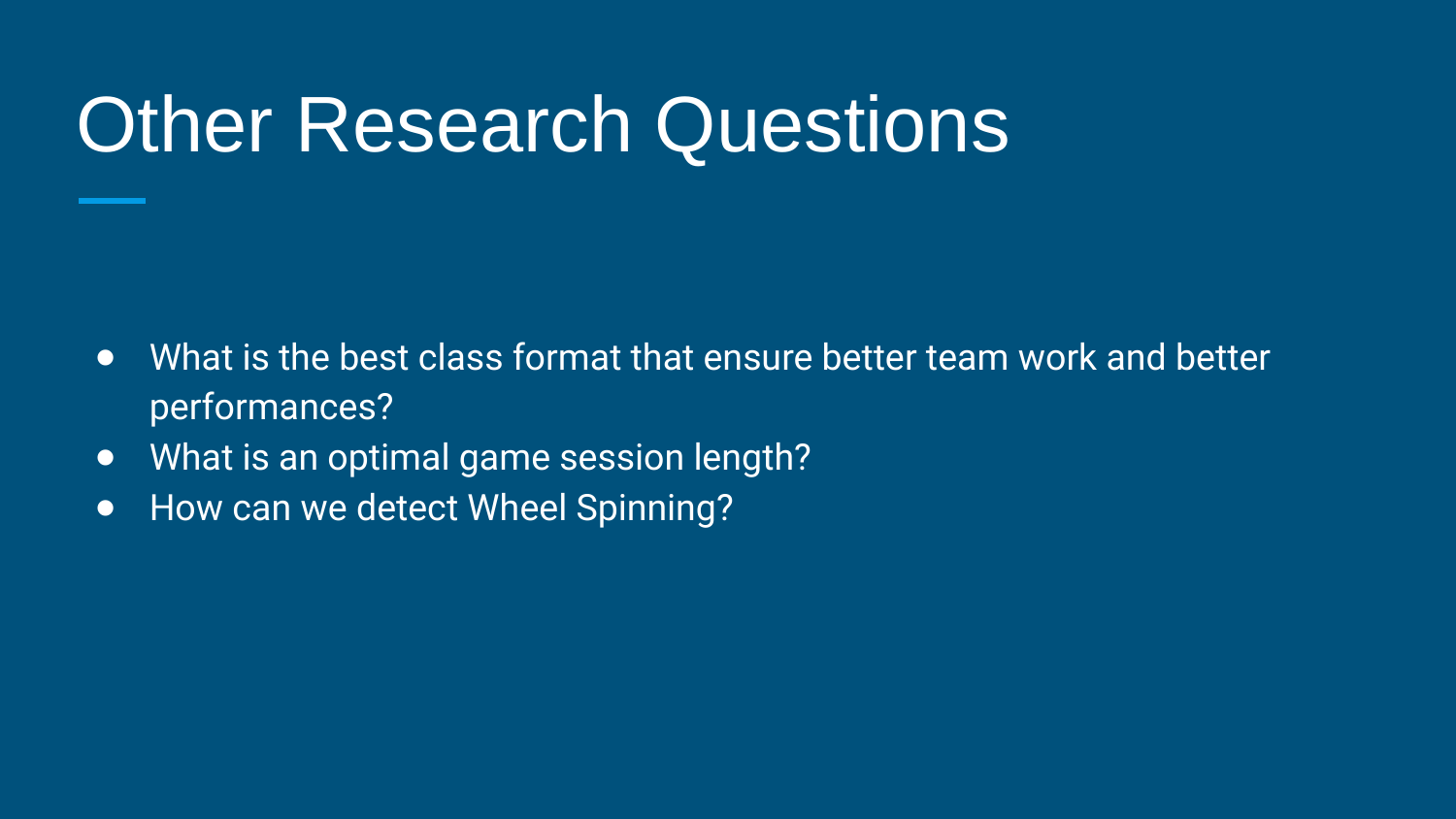

# Other Research Questions
What is the best class format that ensure better team work and better performances?
What is an optimal game session length?
How can we detect Wheel Spinning?